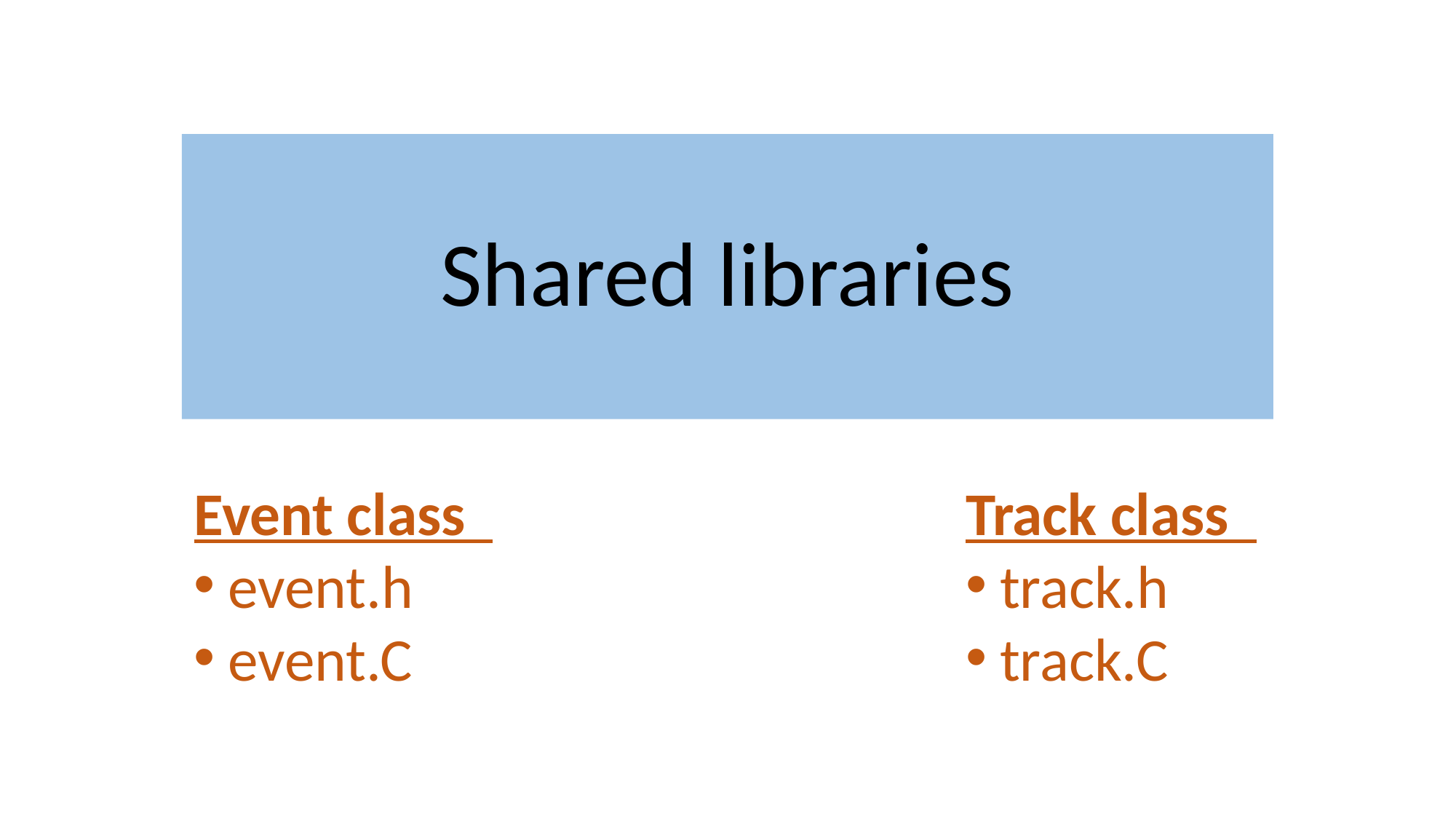

Shared libraries
Event class
event.h
event.C
Track class
track.h
track.C